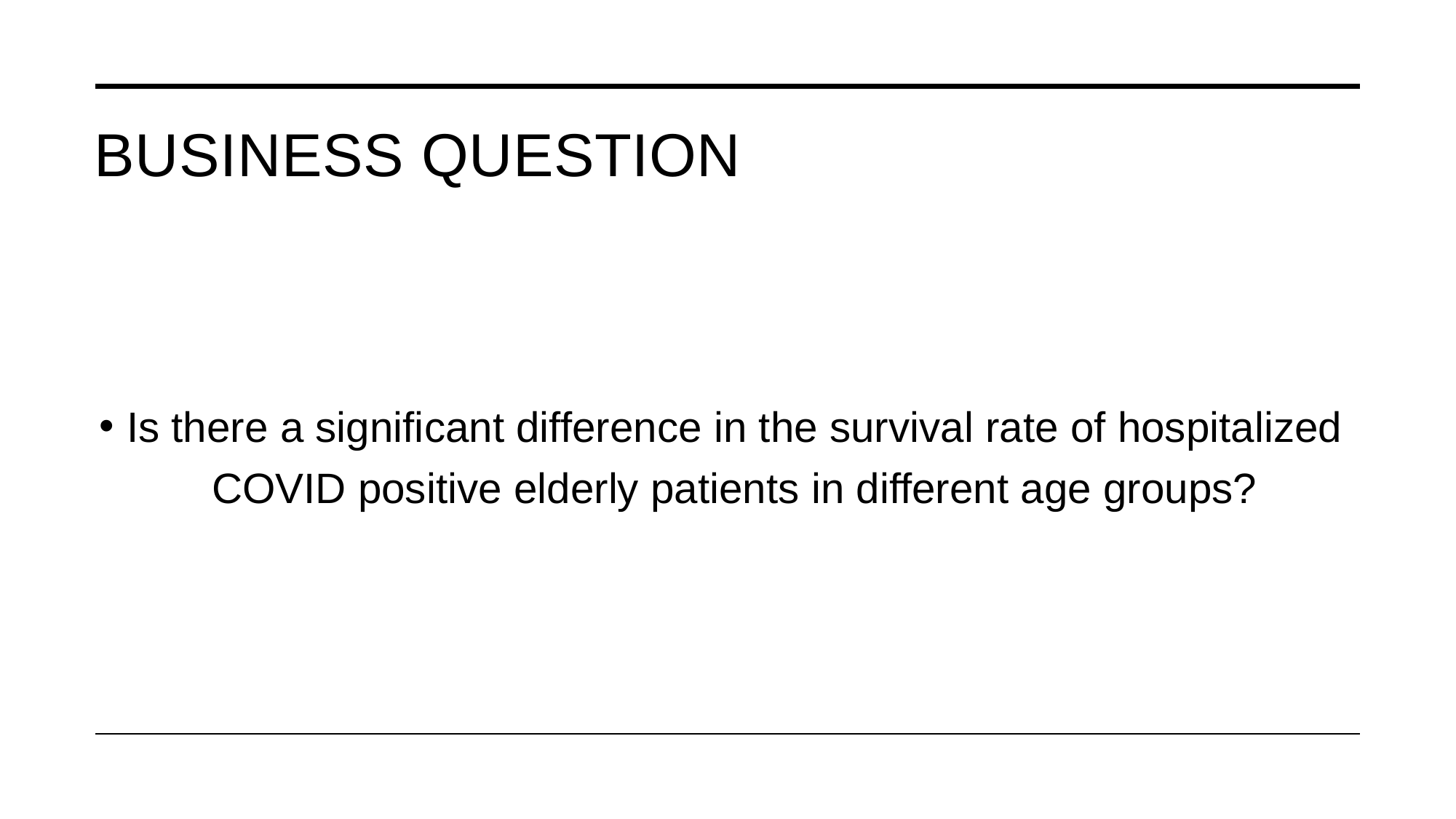

# Business Question

Is there a significant difference in the survival rate of hospitalized COVID positive elderly patients in different age groups?